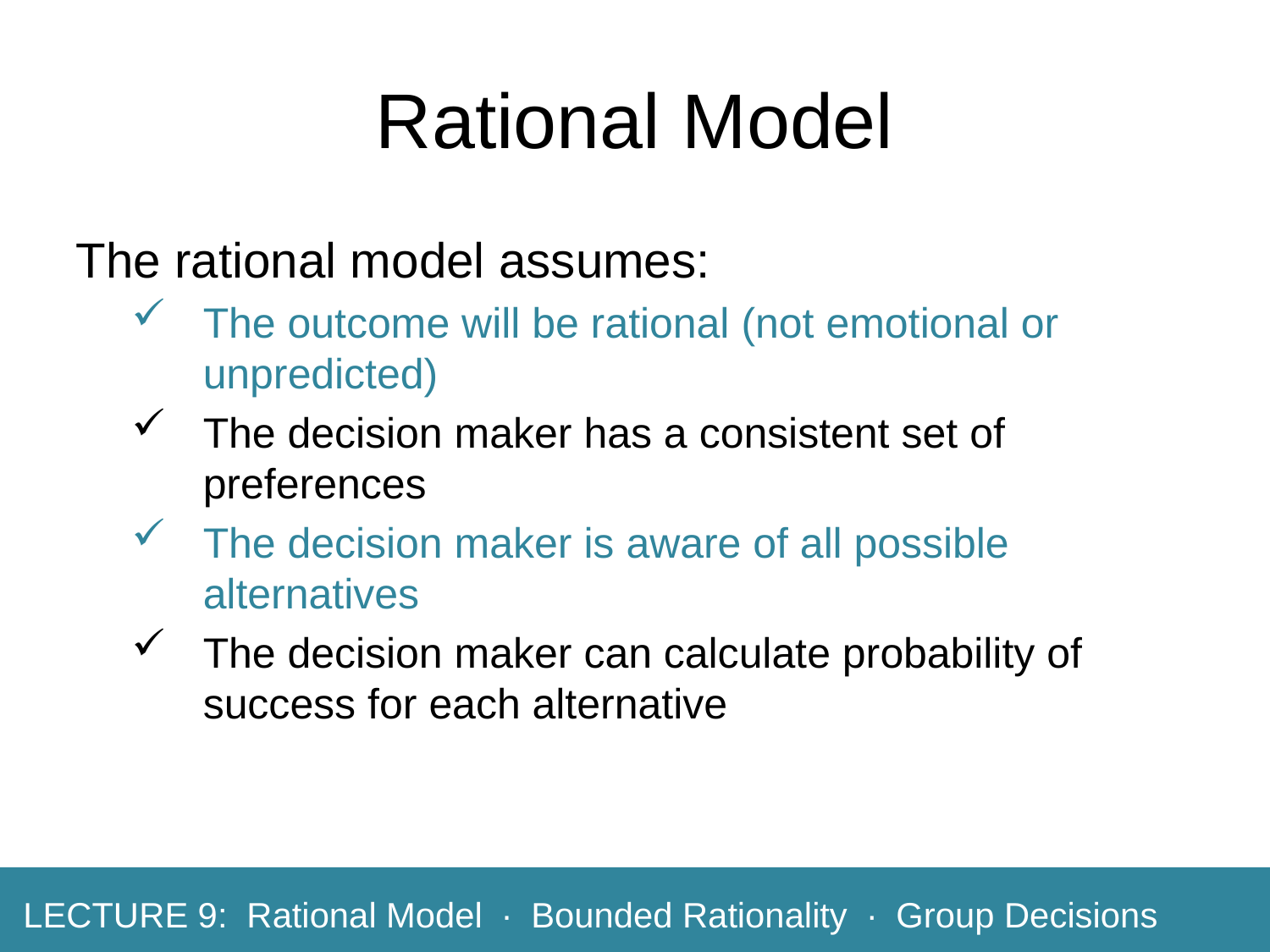

Rational Model
The rational model assumes:
The outcome will be rational (not emotional or unpredicted)
The decision maker has a consistent set of preferences
The decision maker is aware of all possible alternatives
The decision maker can calculate probability of success for each alternative
LECTURE 9:  Rational Model  ∙  Bounded Rationality  ∙  Group Decisions